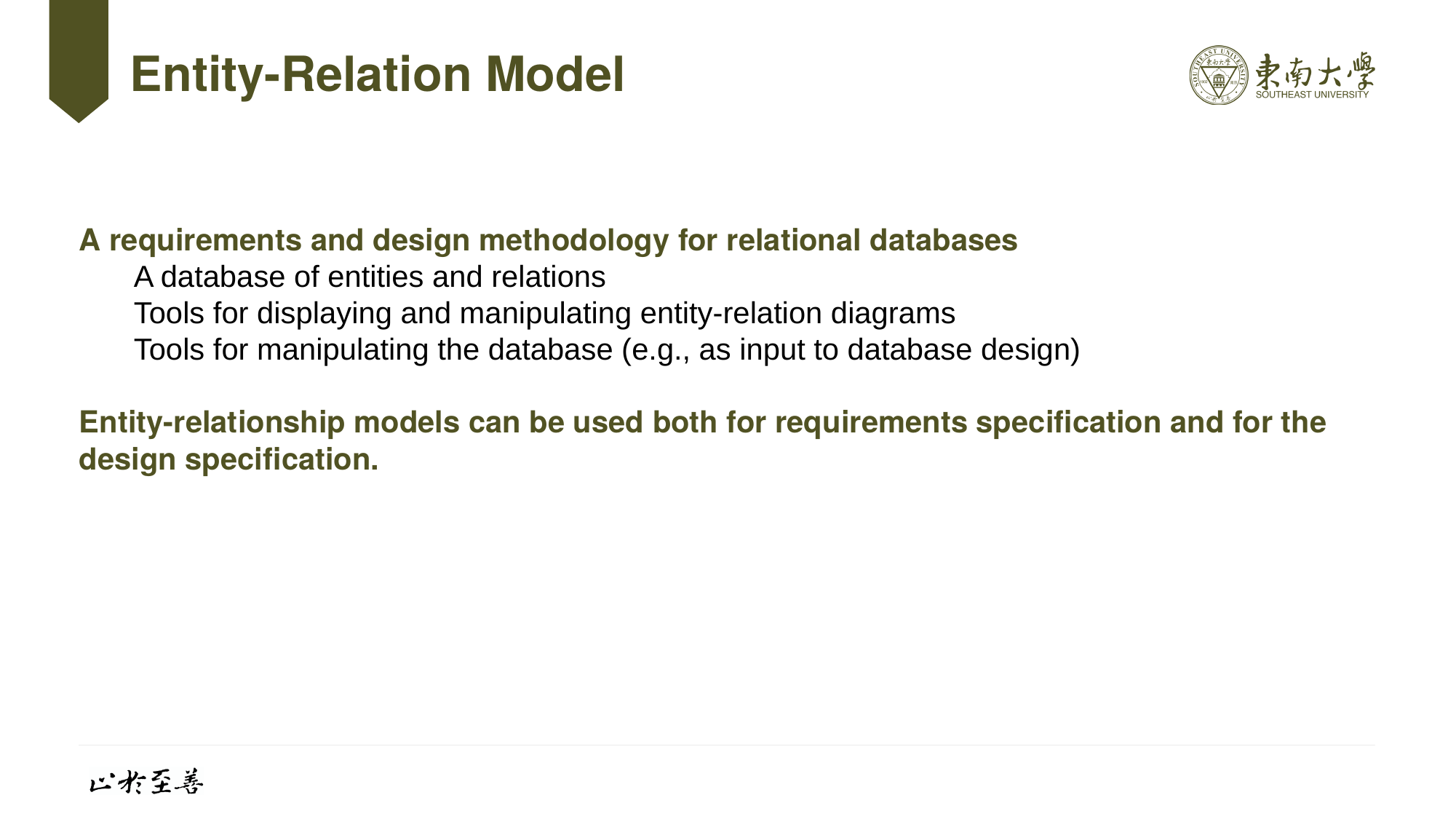

# Entity-Relation Model
A requirements and design methodology for relational databases
A database of entities and relations
Tools for displaying and manipulating entity-relation diagrams
Tools for manipulating the database (e.g., as input to database design)

Entity-relationship models can be used both for requirements specification and for the design specification.
52